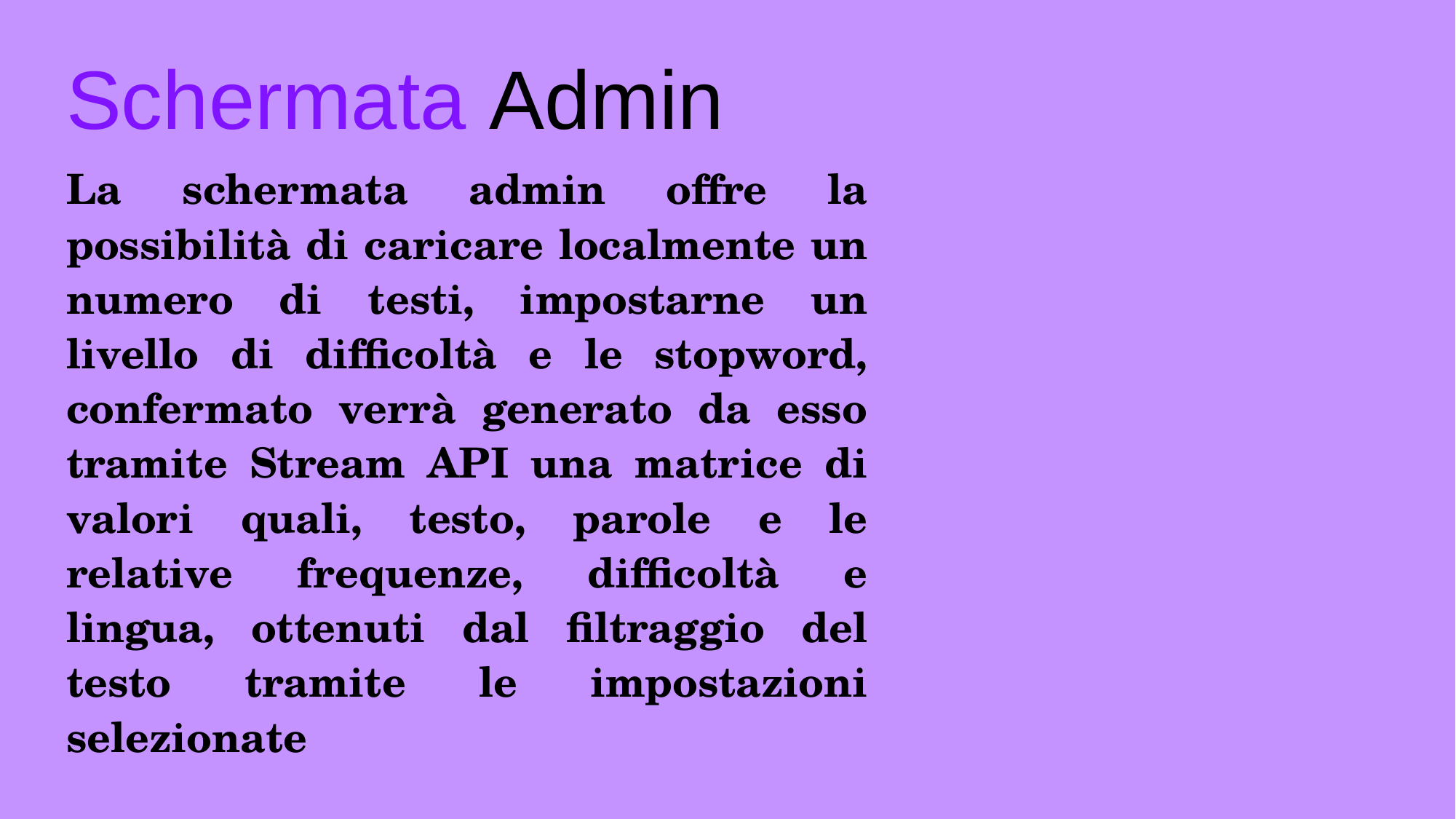

Schermata Admin
La schermata admin offre la possibilità di caricare localmente un numero di testi, impostarne un livello di difficoltà e le stopword, confermato verrà generato da esso tramite Stream API una matrice di valori quali, testo, parole e le relative frequenze, difficoltà e lingua, ottenuti dal filtraggio del testo tramite le impostazioni selezionate